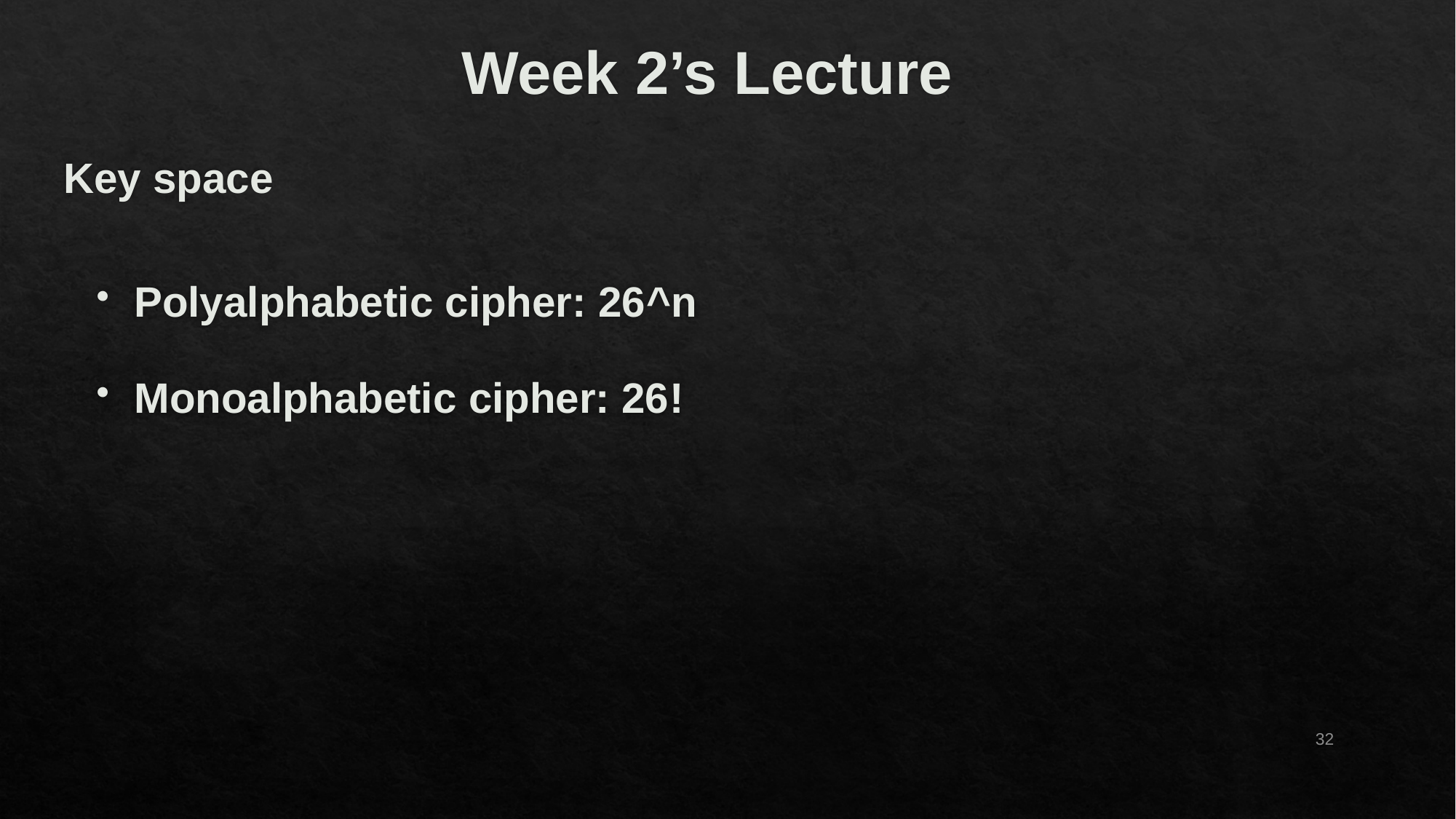

# Week 2’s Lecture
Key space
Polyalphabetic cipher: 26^n
Monoalphabetic cipher: 26!
32